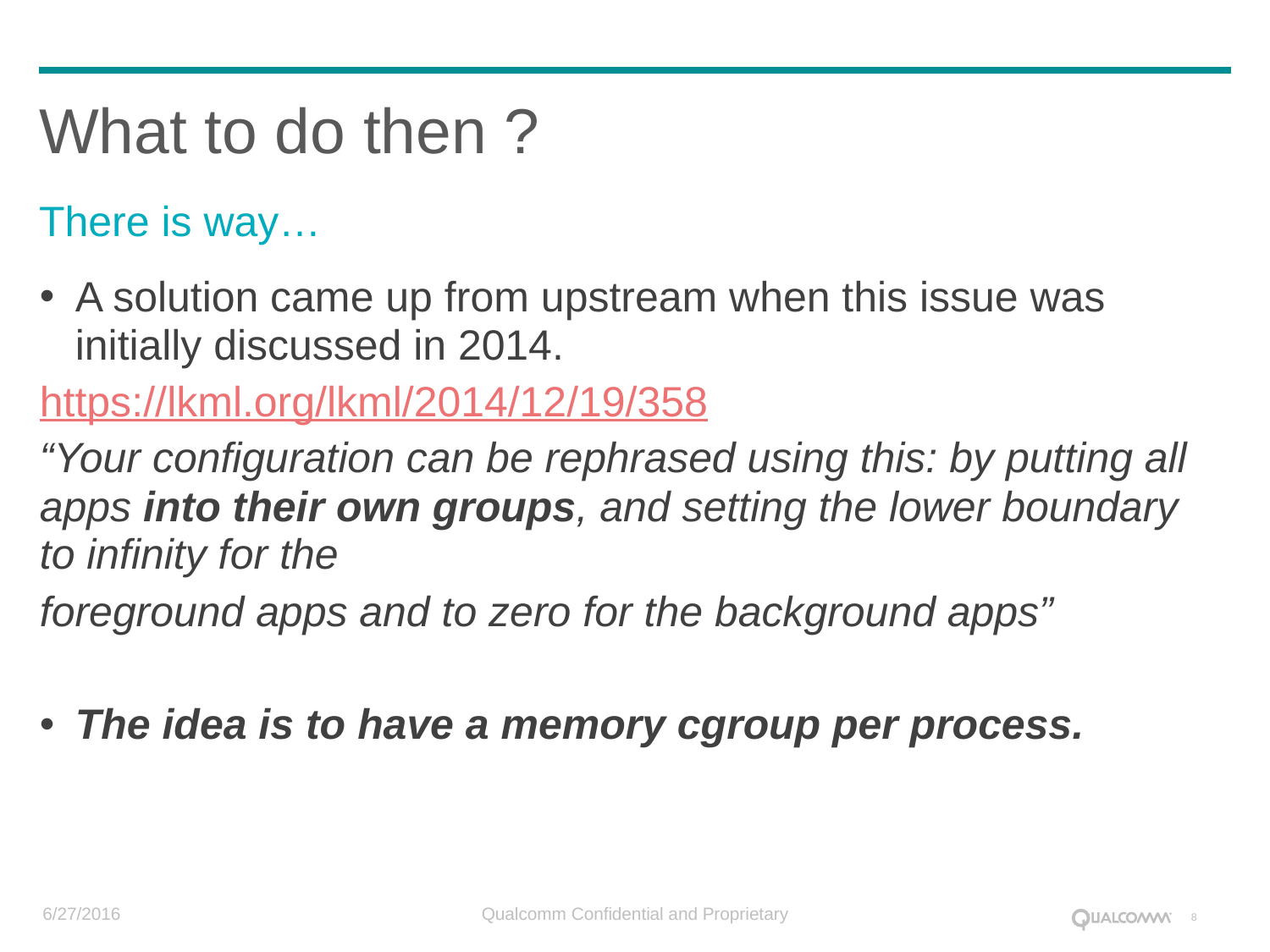

# What to do then ?
There is way…
A solution came up from upstream when this issue was initially discussed in 2014.
https://lkml.org/lkml/2014/12/19/358
“Your configuration can be rephrased using this: by putting all apps into their own groups, and setting the lower boundary to infinity for the
foreground apps and to zero for the background apps”

The idea is to have a memory cgroup per process.